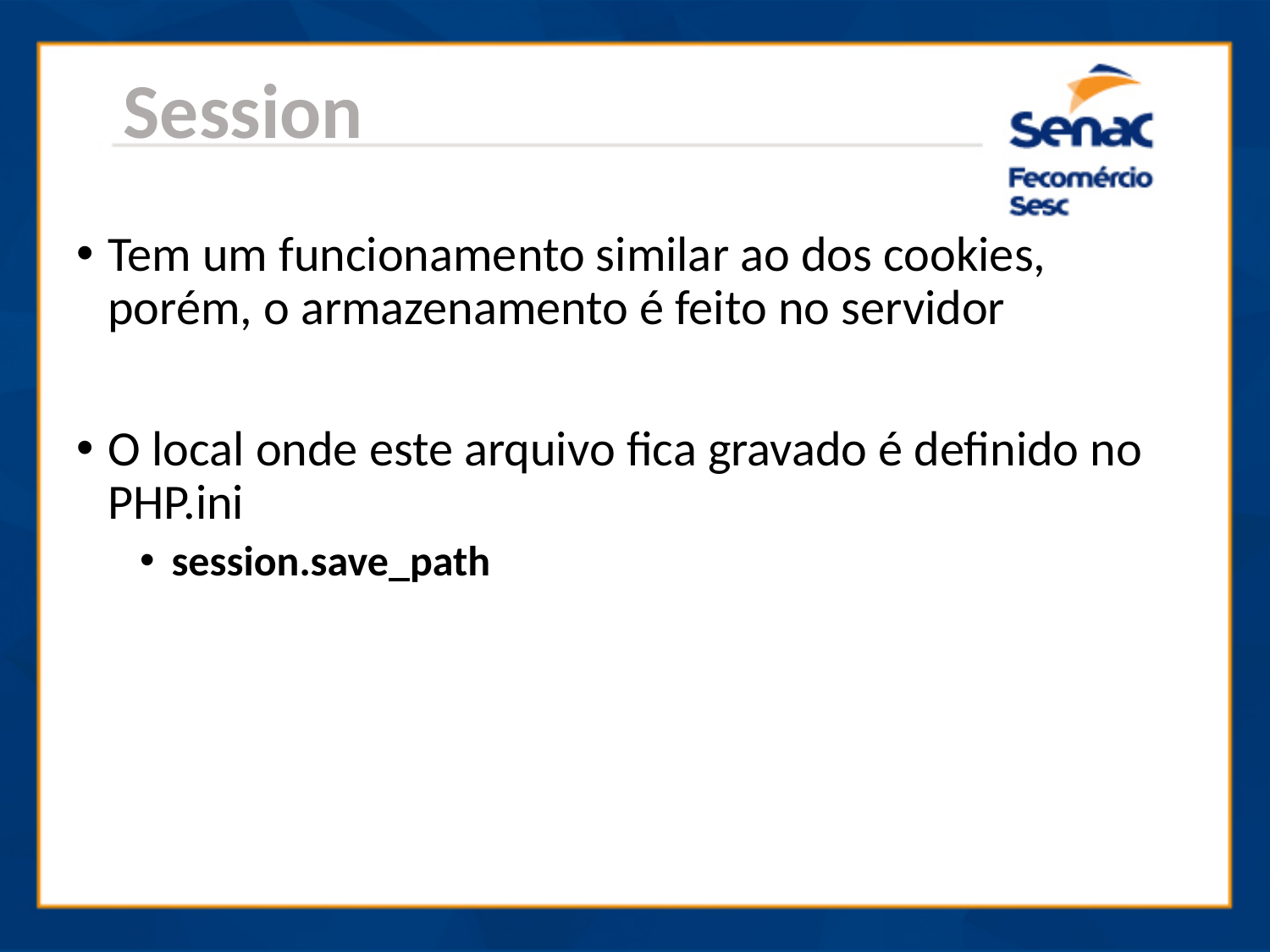

Session
Tem um funcionamento similar ao dos cookies, porém, o armazenamento é feito no servidor

O local onde este arquivo fica gravado é definido no PHP.ini
session.save_path